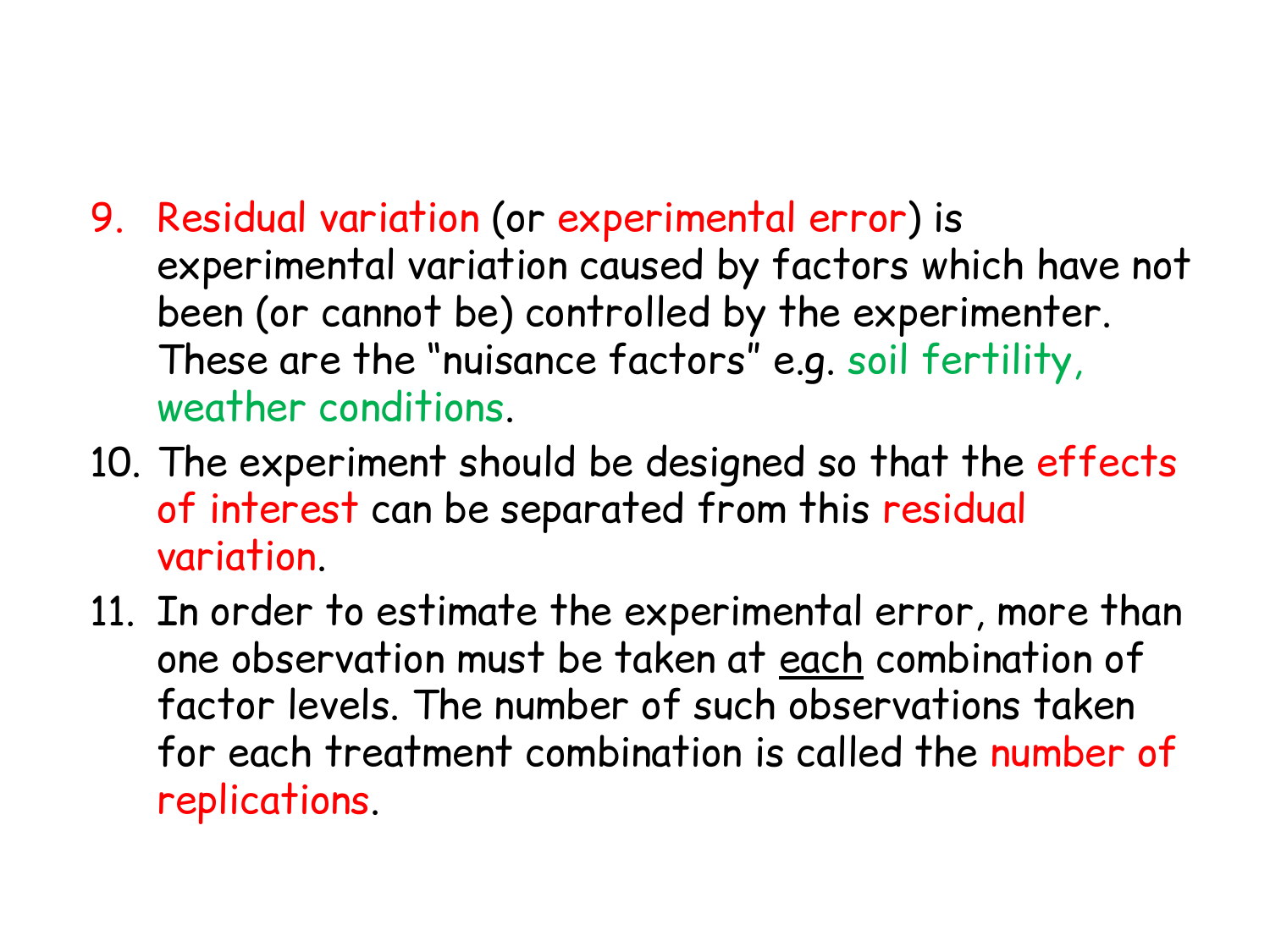

Residual variation (or experimental error) is experimental variation caused by factors which have not been (or cannot be) controlled by the experimenter. These are the “nuisance factors” e.g. soil fertility, weather conditions.
The experiment should be designed so that the effects of interest can be separated from this residual variation.
In order to estimate the experimental error, more than one observation must be taken at each combination of factor levels. The number of such observations taken for each treatment combination is called the number of replications.